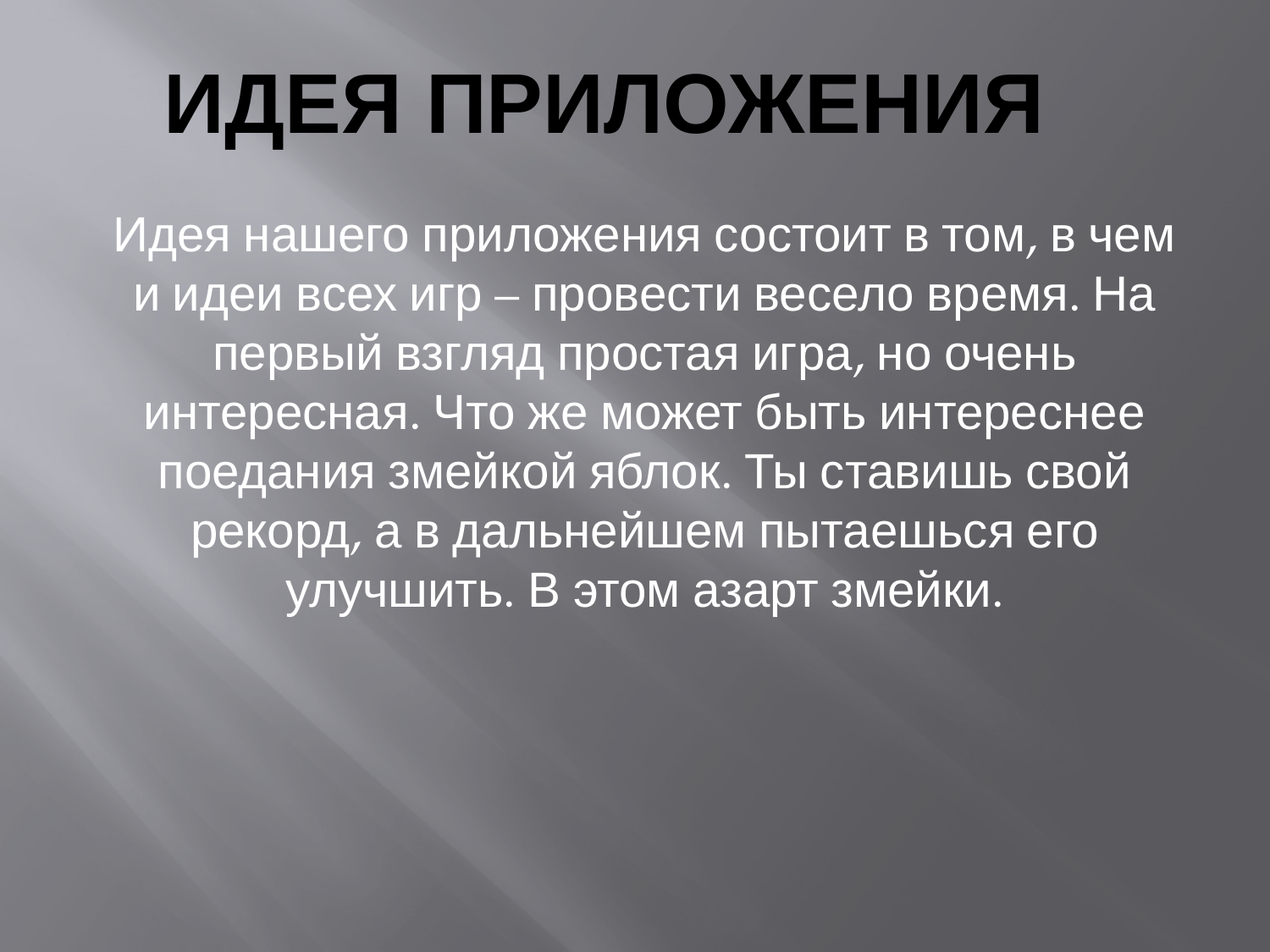

# Идея приложения
Идея нашего приложения состоит в том, в чем и идеи всех игр – провести весело время. На первый взгляд простая игра, но очень интересная. Что же может быть интереснее поедания змейкой яблок. Ты ставишь свой рекорд, а в дальнейшем пытаешься его улучшить. В этом азарт змейки.